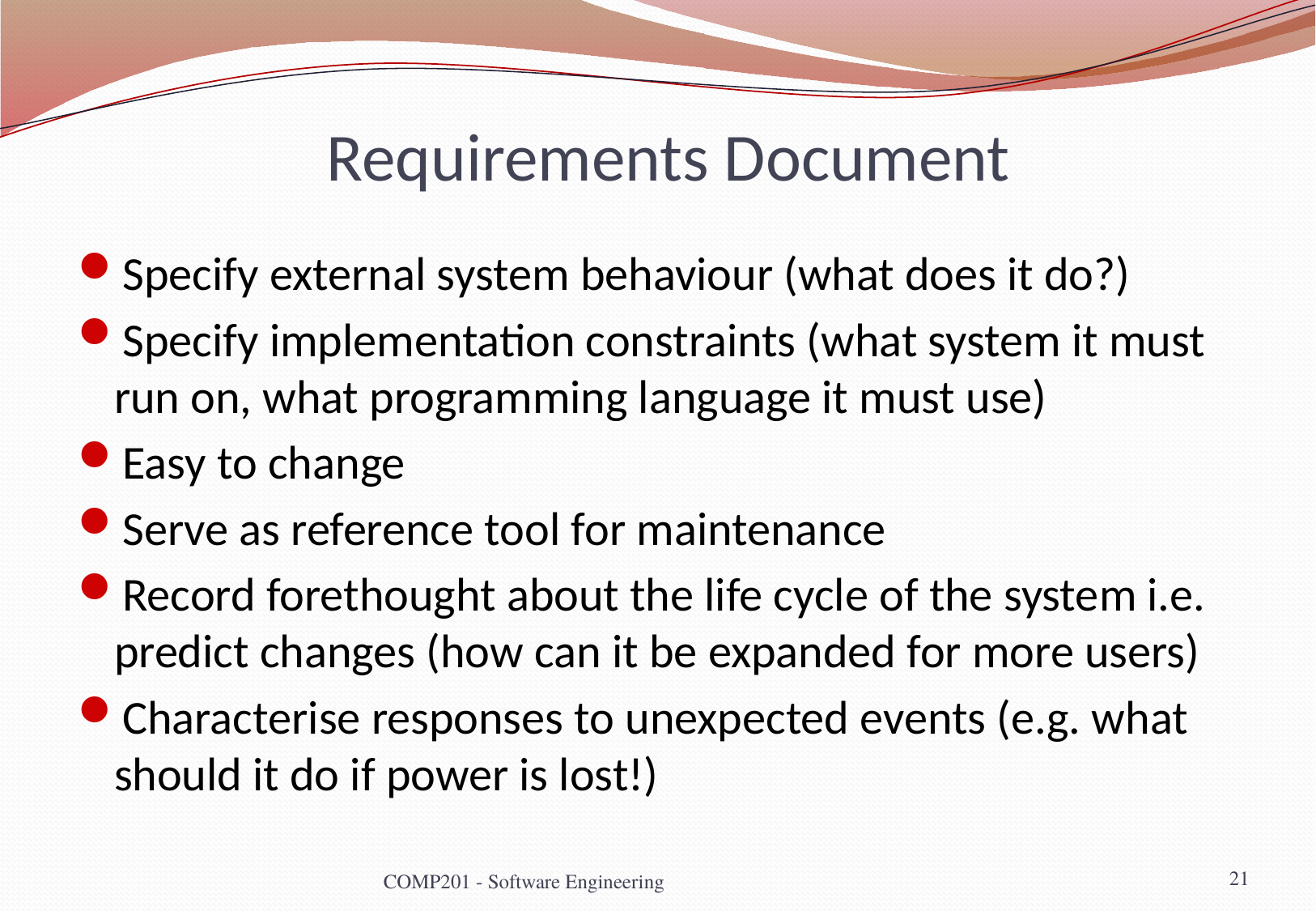

# Requirements Document
Specify external system behaviour (what does it do?)
Specify implementation constraints (what system it must run on, what programming language it must use)
Easy to change
Serve as reference tool for maintenance
Record forethought about the life cycle of the system i.e. predict changes (how can it be expanded for more users)
Characterise responses to unexpected events (e.g. what should it do if power is lost!)
COMP201 - Software Engineering
21